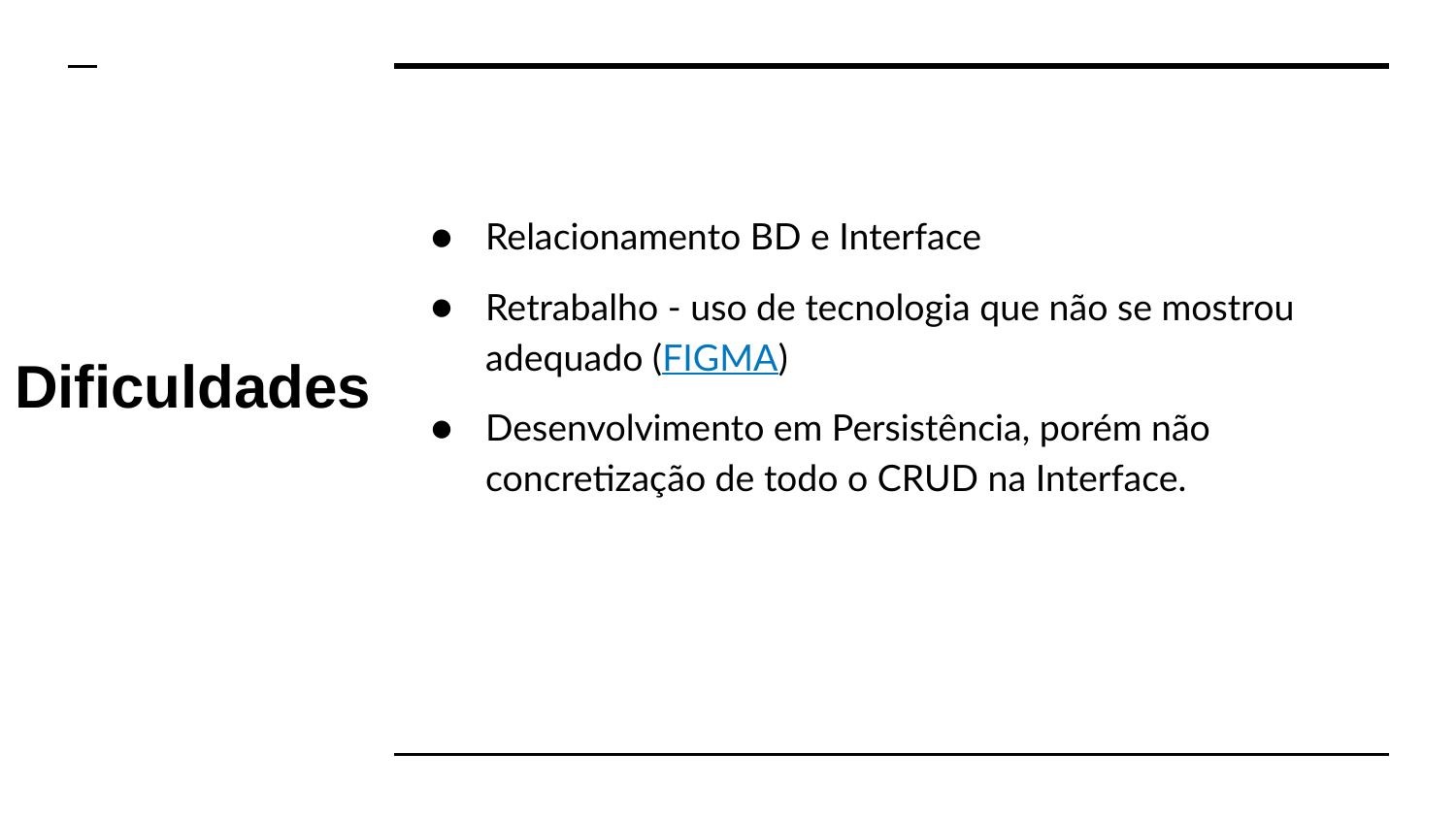

Relacionamento BD e Interface
Retrabalho - uso de tecnologia que não se mostrou adequado (FIGMA)
Desenvolvimento em Persistência, porém não concretização de todo o CRUD na Interface.
# Dificuldades